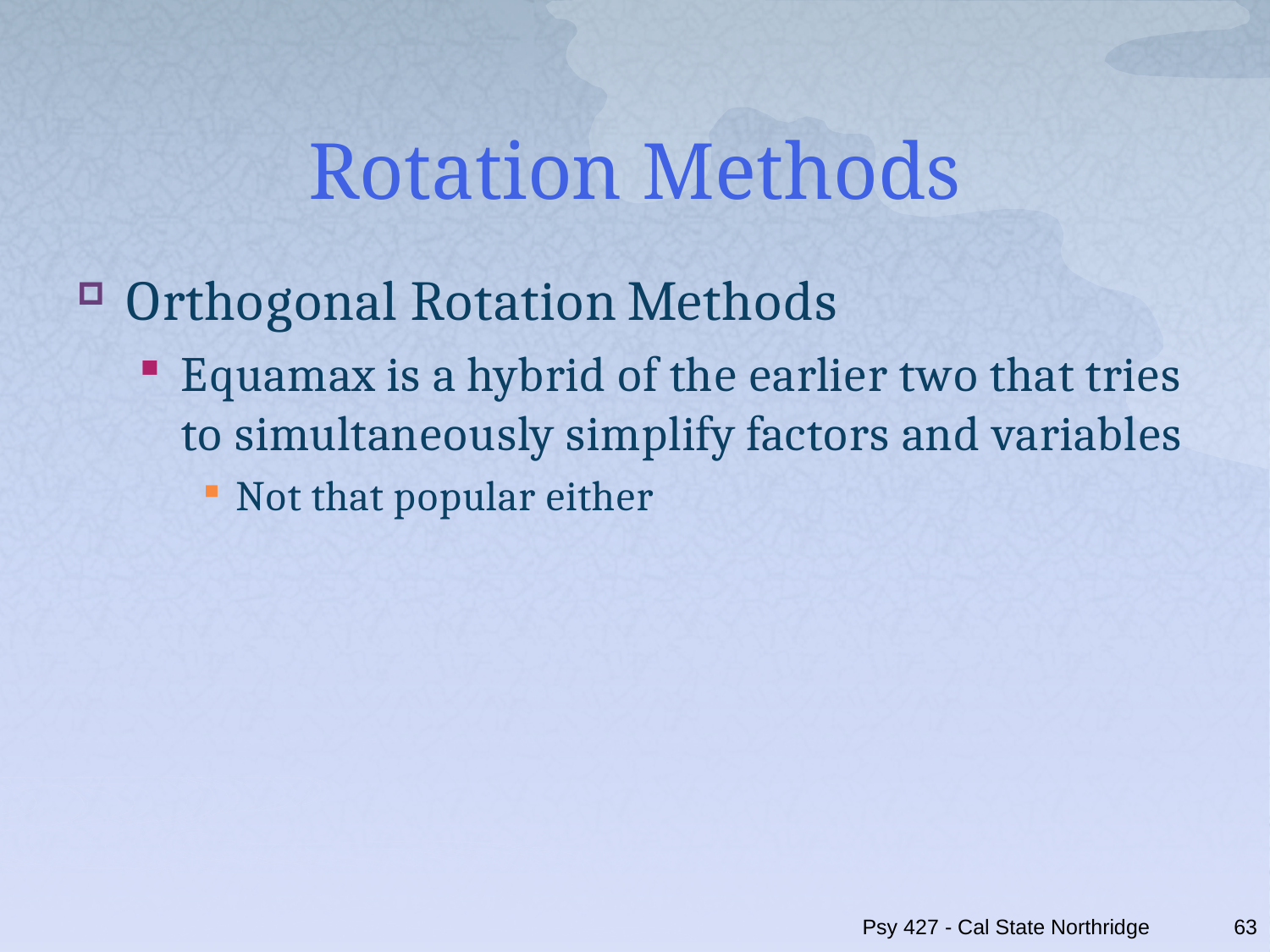

# Rotation Methods
Orthogonal Rotation Methods
Equamax is a hybrid of the earlier two that tries to simultaneously simplify factors and variables
Not that popular either
Psy 427 - Cal State Northridge
63